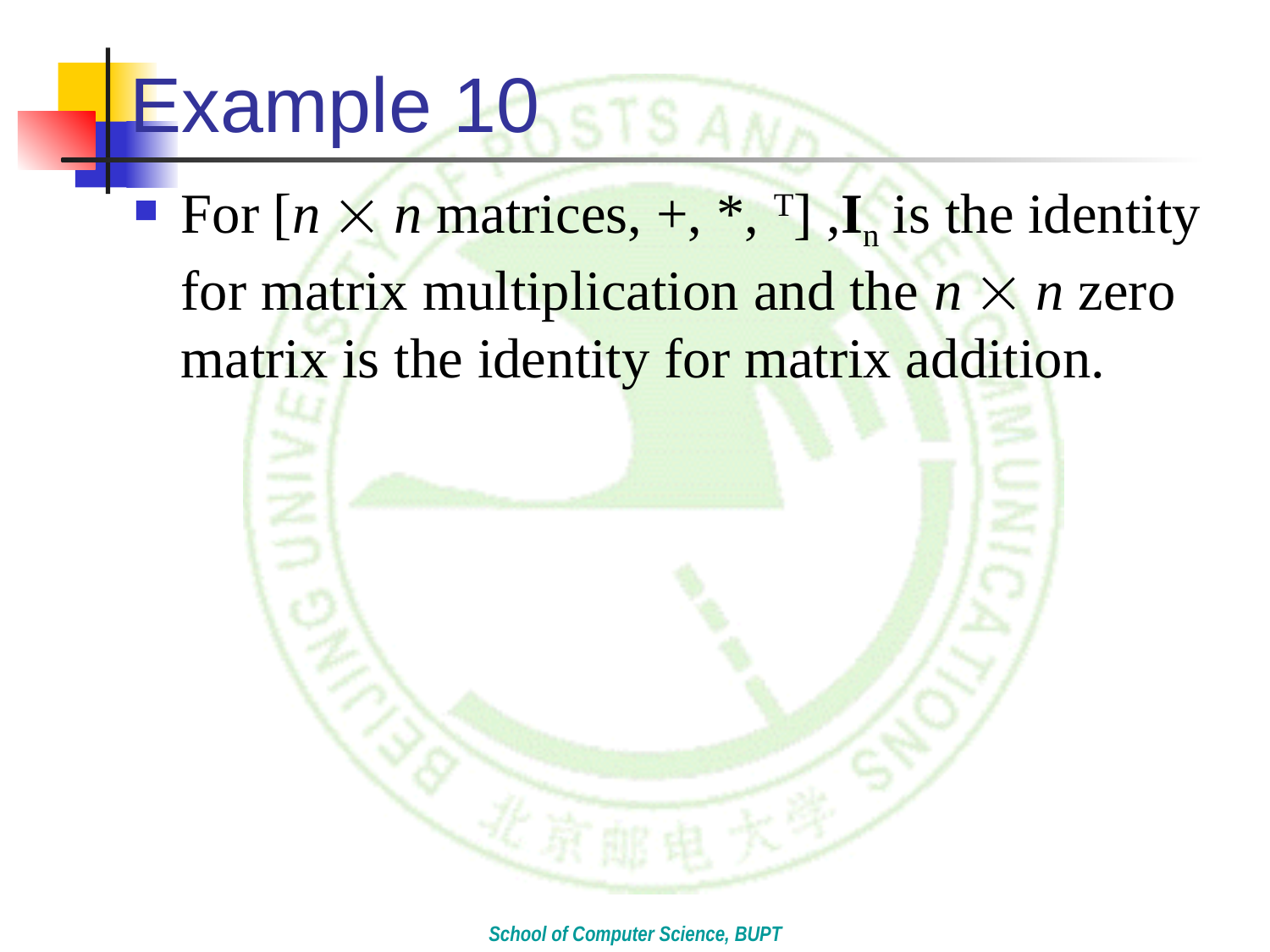

# Example 10
For [n × n matrices, +, *, T] ,In is the identity for matrix multiplication and the n × n zero matrix is the identity for matrix addition.

School of Computer Science, BUPT
15